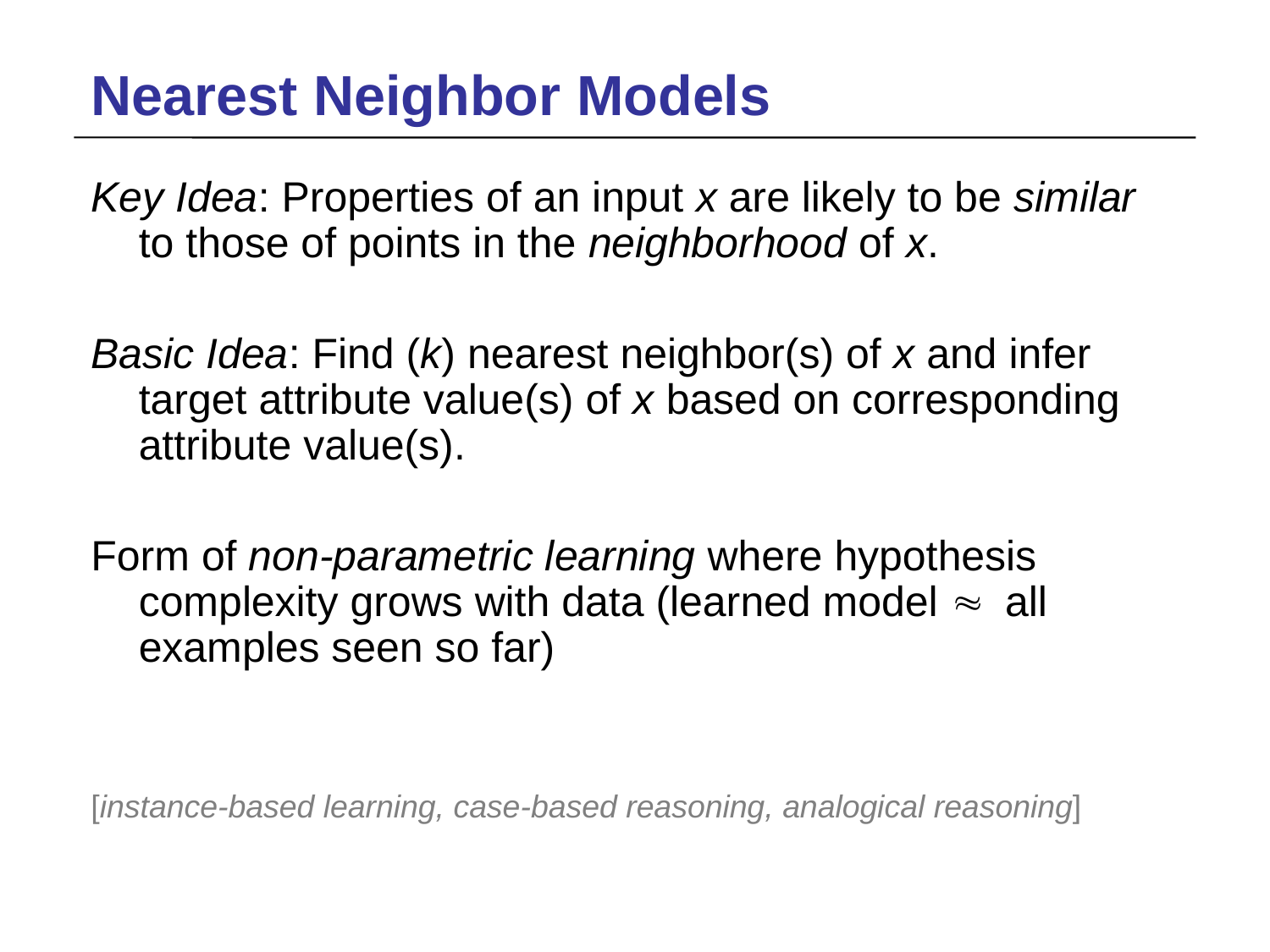

# Nearest Neighbor Models
Key Idea: Properties of an input x are likely to be similar to those of points in the neighborhood of x.

Basic Idea: Find (k) nearest neighbor(s) of x and infer target attribute value(s) of x based on corresponding attribute value(s).

Form of non-parametric learning where hypothesis complexity grows with data (learned model ≈ all examples seen so far)

[instance-based learning, case-based reasoning, analogical reasoning]